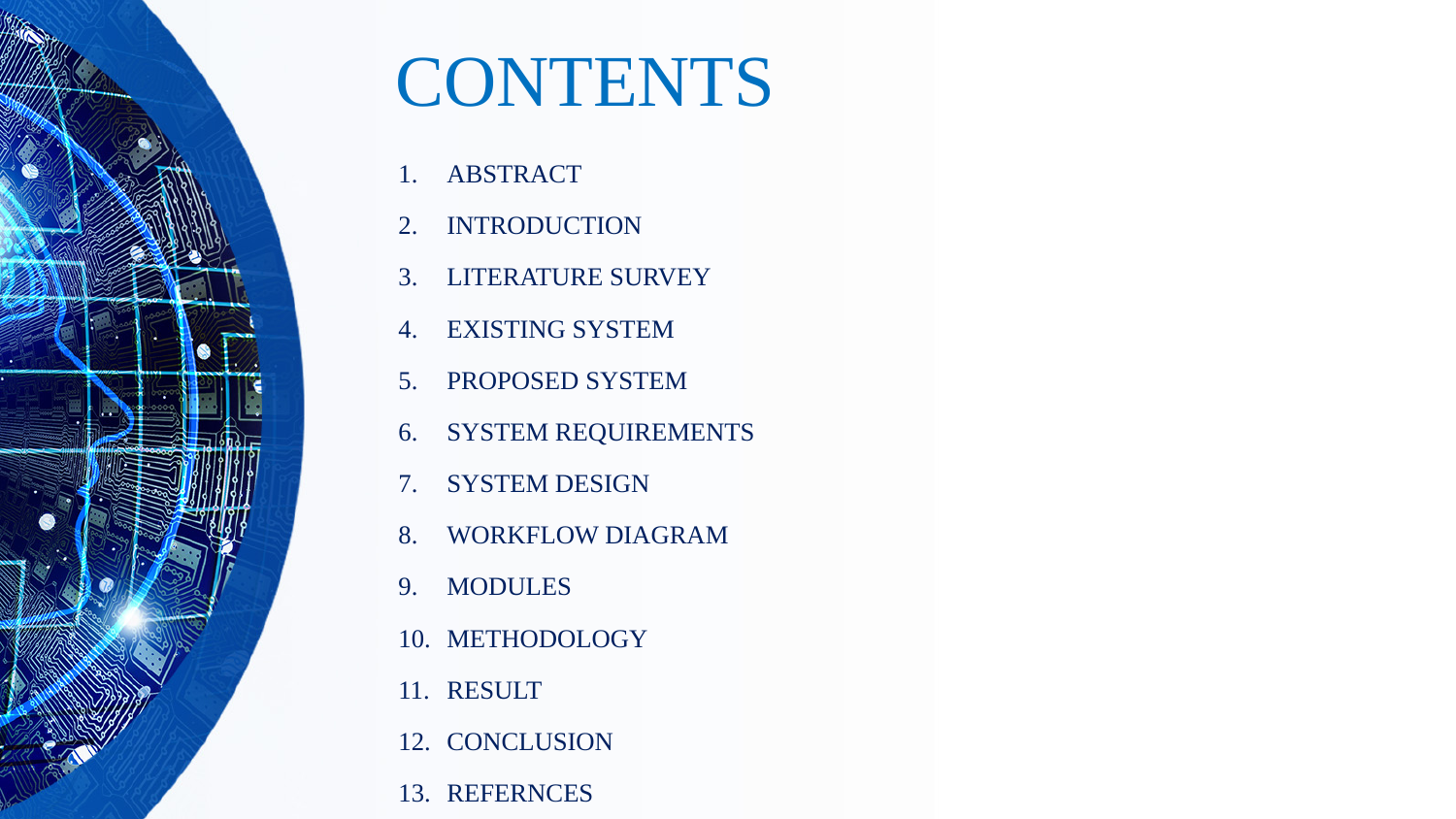

# CONTENTS
ABSTRACT
INTRODUCTION
LITERATURE SURVEY
EXISTING SYSTEM
PROPOSED SYSTEM
SYSTEM REQUIREMENTS
SYSTEM DESIGN
WORKFLOW DIAGRAM
MODULES
METHODOLOGY
RESULT
CONCLUSION
REFERNCES